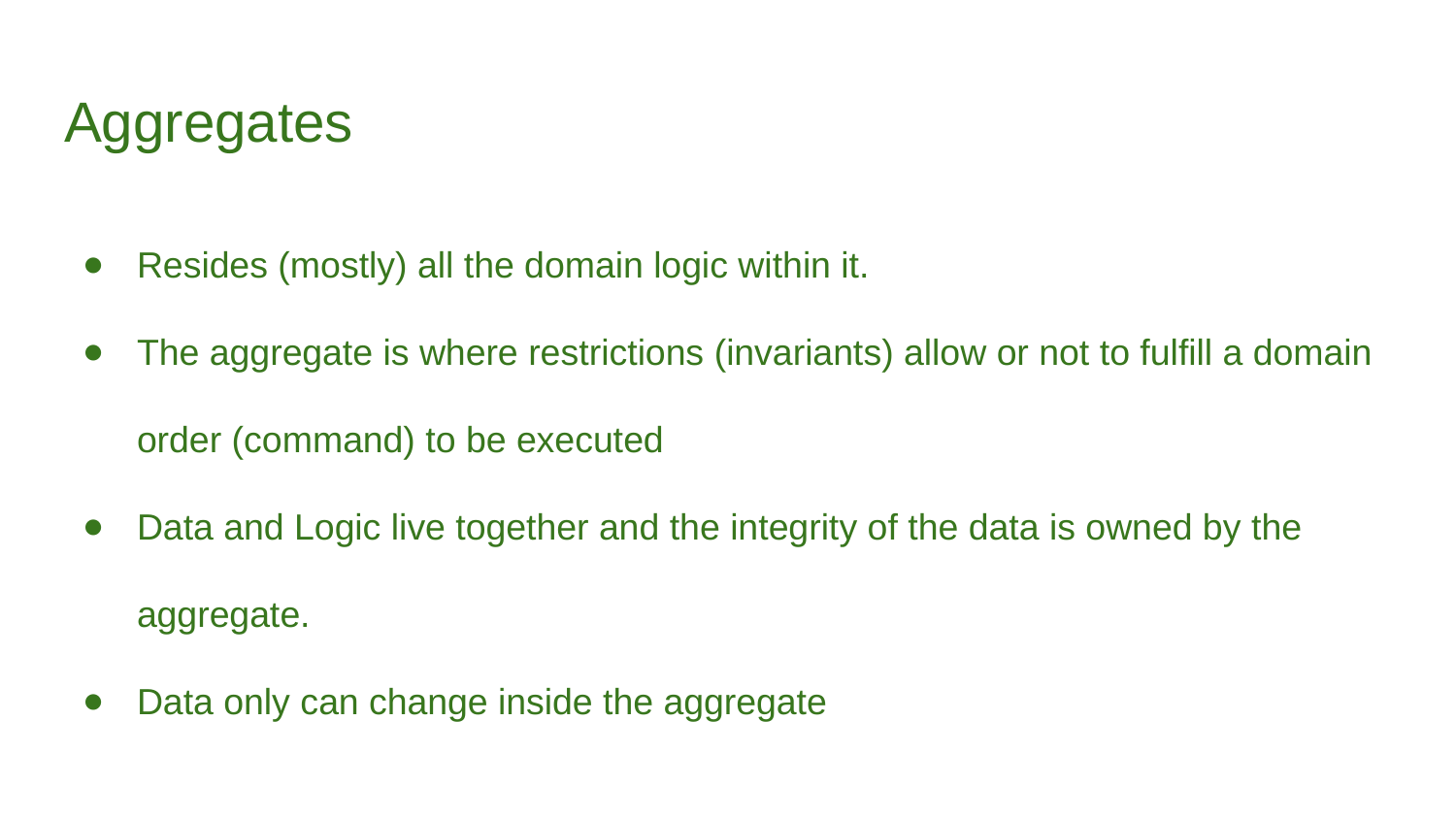

# Aggregates
Resides (mostly) all the domain logic within it.
The aggregate is where restrictions (invariants) allow or not to fulfill a domain order (command) to be executed
Data and Logic live together and the integrity of the data is owned by the aggregate.
Data only can change inside the aggregate